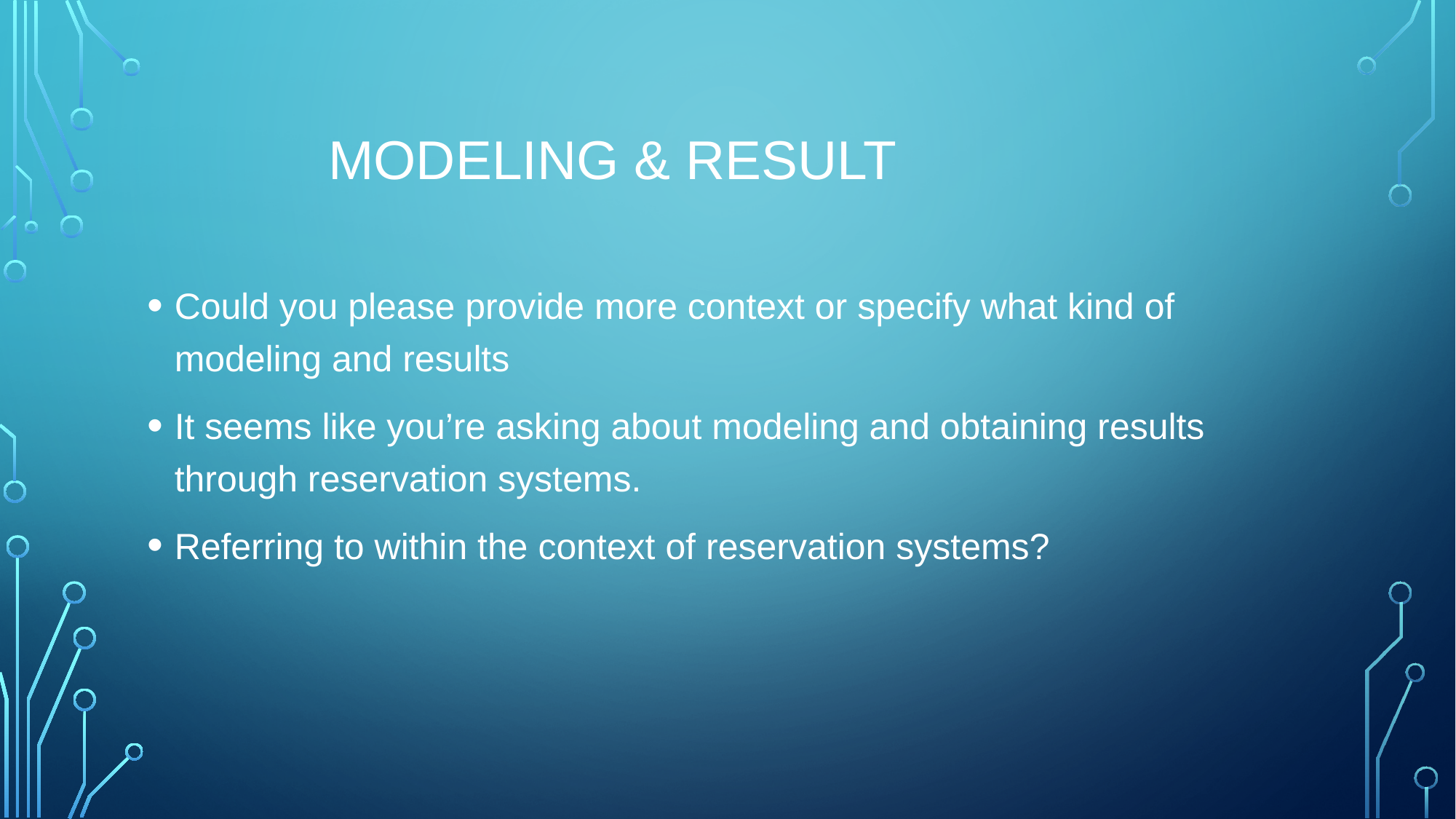

# ModelIng & result
Could you please provide more context or specify what kind of modeling and results
It seems like you’re asking about modeling and obtaining results through reservation systems.
Referring to within the context of reservation systems?